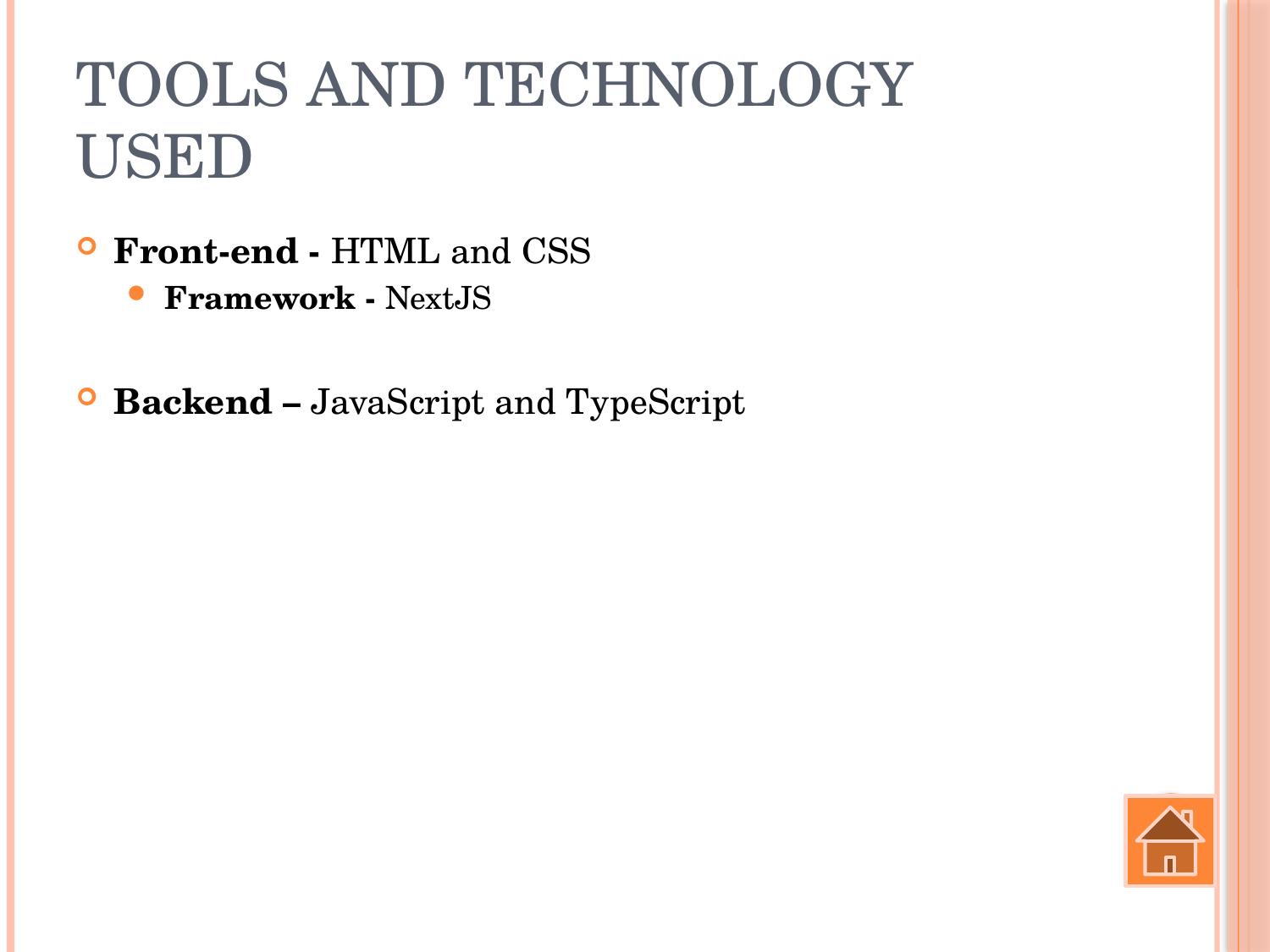

# Tools and Technology Used
Front-end - HTML and CSS
Framework - NextJS

Backend – JavaScript and TypeScript